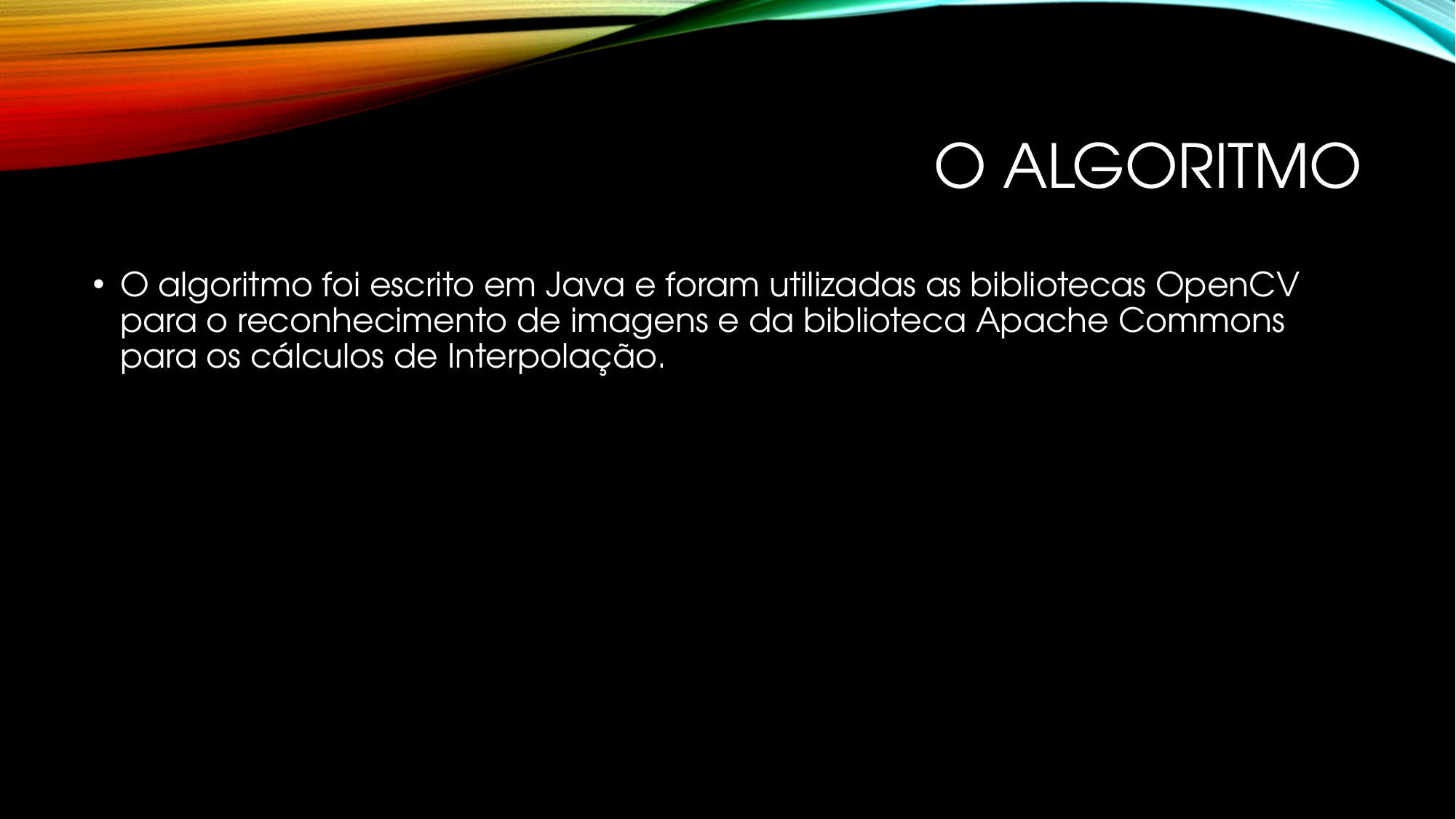

# O Algoritmo
O algoritmo foi escrito em Java e foram utilizadas as bibliotecas OpenCV para o reconhecimento de imagens e da biblioteca Apache Commons para os cálculos de Interpolação.